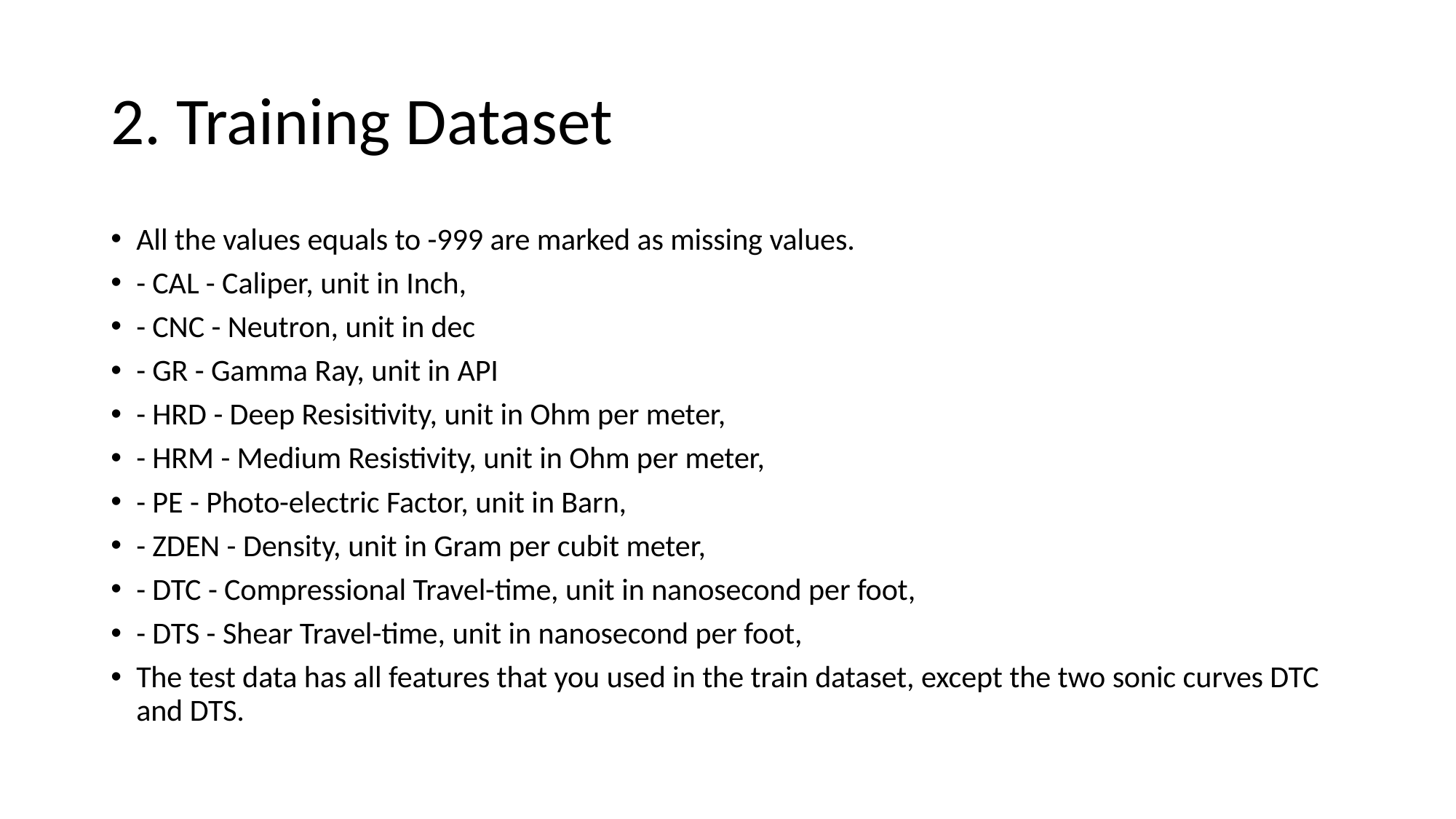

# 2. Training Dataset
All the values equals to -999 are marked as missing values.
- CAL - Caliper, unit in Inch,
- CNC - Neutron, unit in dec
- GR - Gamma Ray, unit in API
- HRD - Deep Resisitivity, unit in Ohm per meter,
- HRM - Medium Resistivity, unit in Ohm per meter,
- PE - Photo-electric Factor, unit in Barn,
- ZDEN - Density, unit in Gram per cubit meter,
- DTC - Compressional Travel-time, unit in nanosecond per foot,
- DTS - Shear Travel-time, unit in nanosecond per foot,
The test data has all features that you used in the train dataset, except the two sonic curves DTC and DTS.